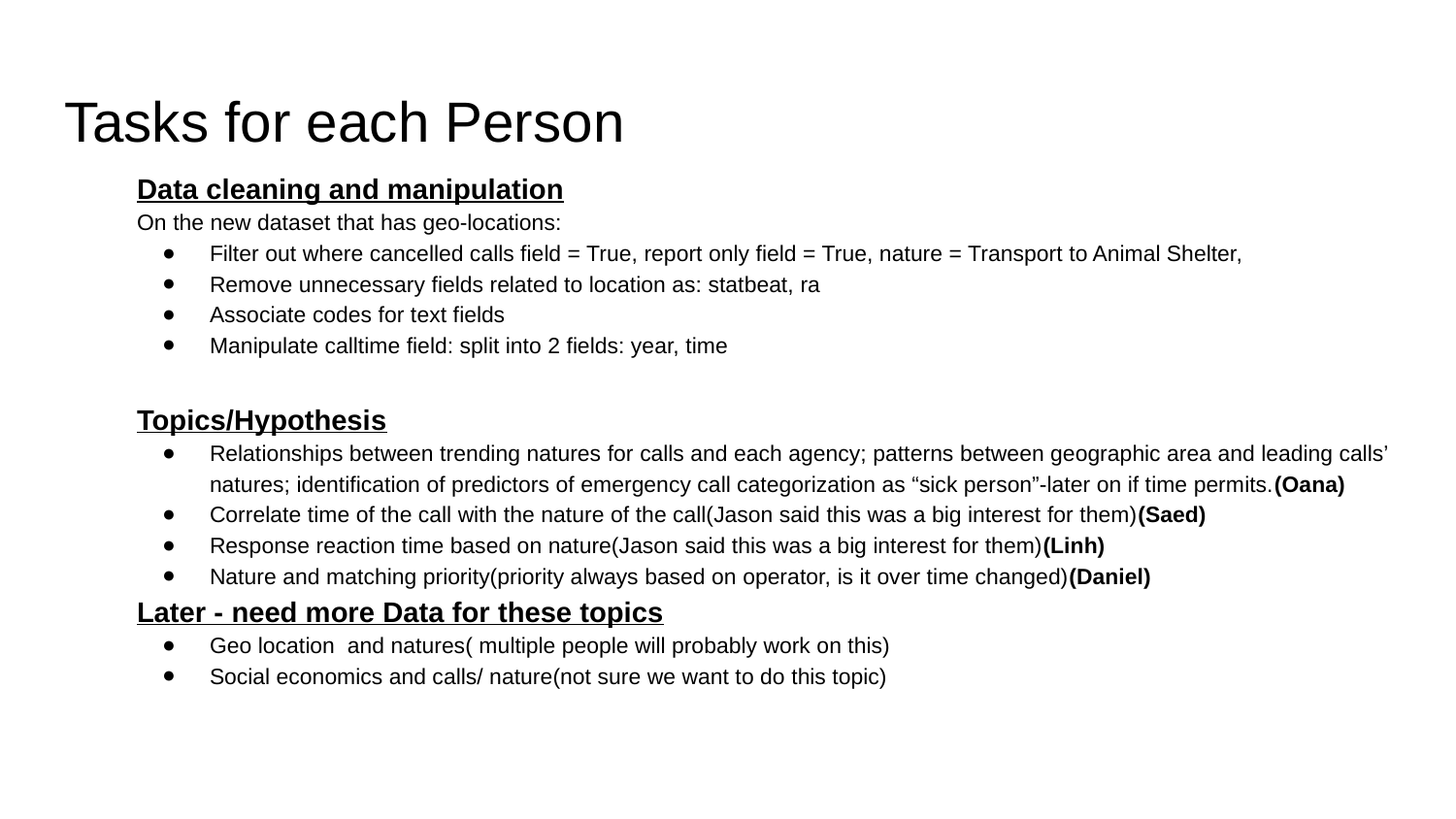

# Tasks for each Person
Data cleaning and manipulation
On the new dataset that has geo-locations:
Filter out where cancelled calls field = True, report only field = True, nature = Transport to Animal Shelter,
Remove unnecessary fields related to location as: statbeat, ra
Associate codes for text fields
Manipulate calltime field: split into 2 fields: year, time

Topics/Hypothesis
Relationships between trending natures for calls and each agency; patterns between geographic area and leading calls’ natures; identification of predictors of emergency call categorization as “sick person”-later on if time permits.(Oana)
Correlate time of the call with the nature of the call(Jason said this was a big interest for them)(Saed)
Response reaction time based on nature(Jason said this was a big interest for them)(Linh)
Nature and matching priority(priority always based on operator, is it over time changed)(Daniel)
Later - need more Data for these topics
Geo location  and natures( multiple people will probably work on this)
Social economics and calls/ nature(not sure we want to do this topic)